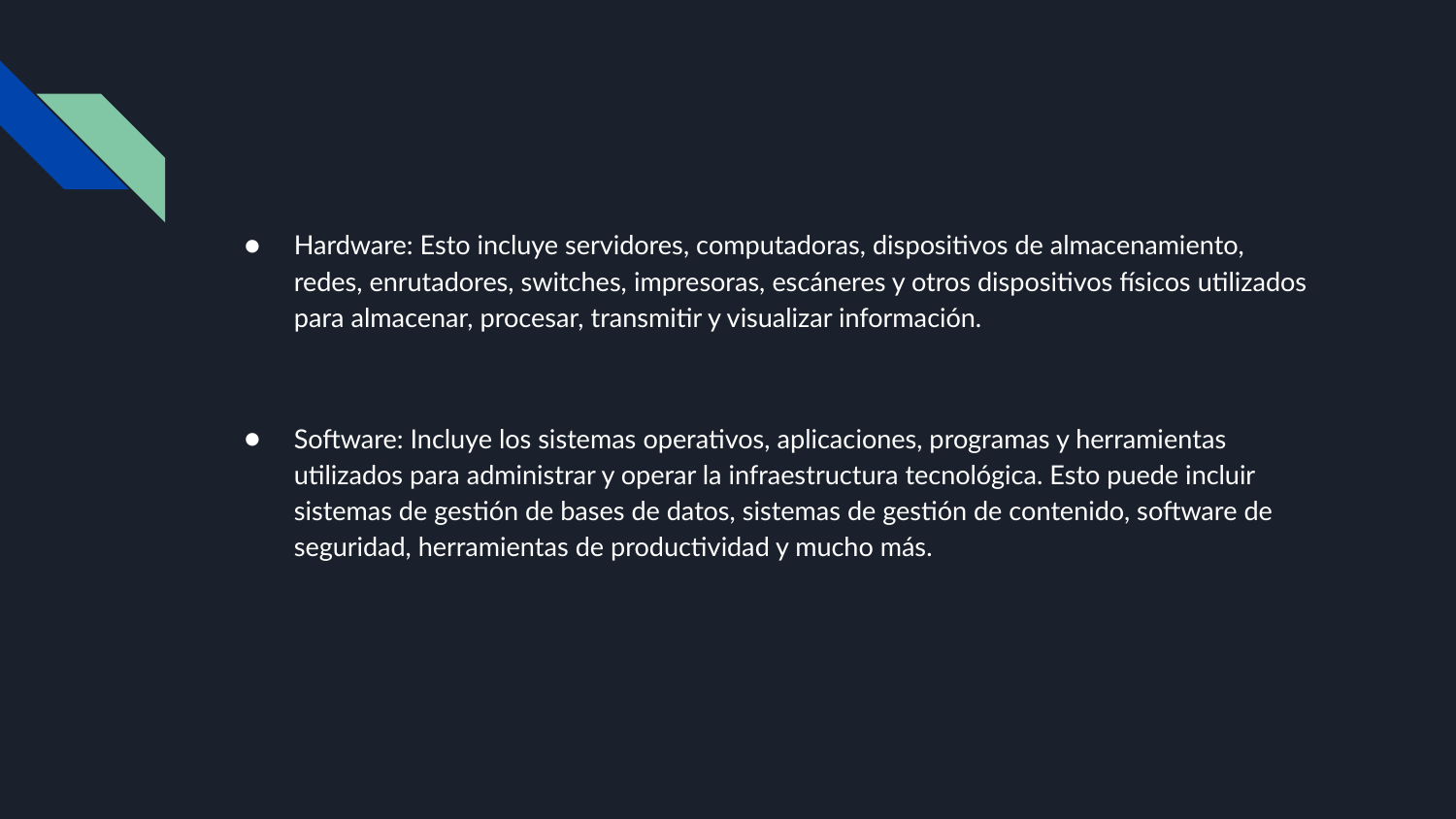

Hardware: Esto incluye servidores, computadoras, dispositivos de almacenamiento, redes, enrutadores, switches, impresoras, escáneres y otros dispositivos físicos utilizados para almacenar, procesar, transmitir y visualizar información.

Software: Incluye los sistemas operativos, aplicaciones, programas y herramientas utilizados para administrar y operar la infraestructura tecnológica. Esto puede incluir sistemas de gestión de bases de datos, sistemas de gestión de contenido, software de seguridad, herramientas de productividad y mucho más.